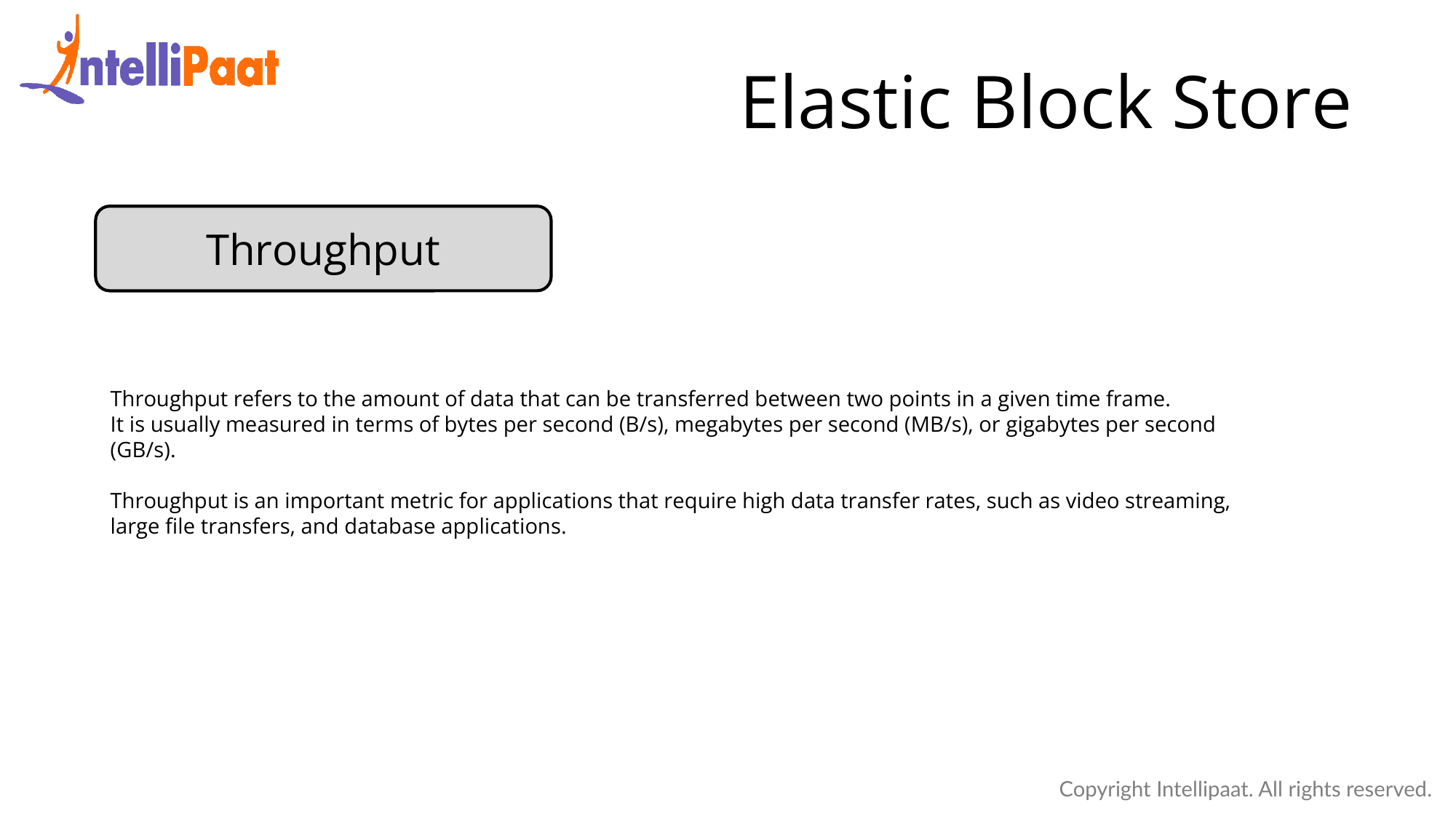

Elastic Block Store
Throughput
Throughput refers to the amount of data that can be transferred between two points in a given time frame.
It is usually measured in terms of bytes per second (B/s), megabytes per second (MB/s), or gigabytes per second (GB/s).

Throughput is an important metric for applications that require high data transfer rates, such as video streaming, large file transfers, and database applications.